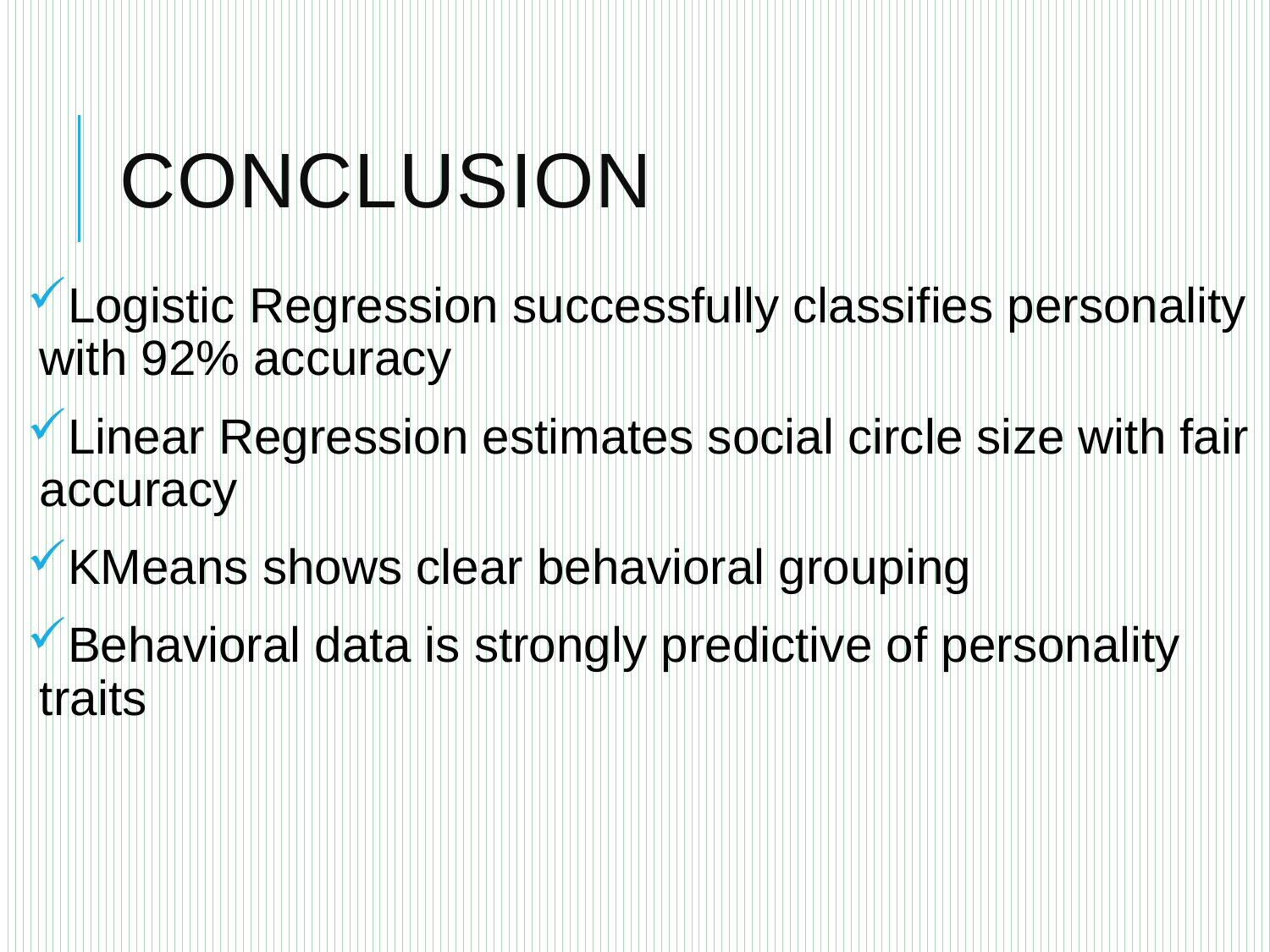

# Conclusion
Logistic Regression successfully classifies personality with 92% accuracy
Linear Regression estimates social circle size with fair accuracy
KMeans shows clear behavioral grouping
Behavioral data is strongly predictive of personality traits